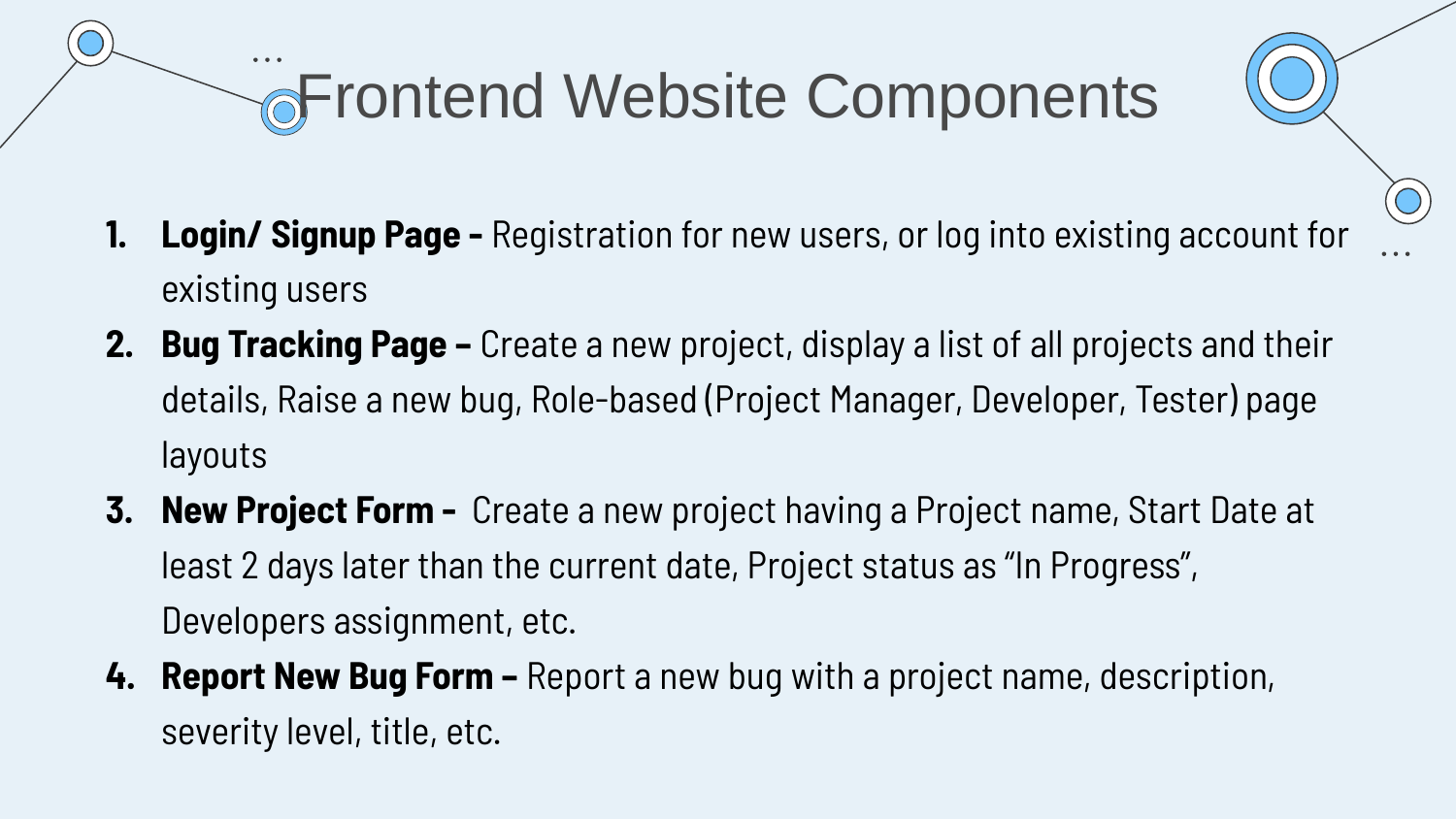

# Frontend Website Components

Login/ Signup Page - Registration for new users, or log into existing account for existing users
Bug Tracking Page – Create a new project, display a list of all projects and their details, Raise a new bug, Role-based (Project Manager, Developer, Tester) page layouts
New Project Form -  Create a new project having a Project name, Start Date at least 2 days later than the current date, Project status as “In Progress”, Developers assignment, etc.
Report New Bug Form – Report a new bug with a project name, description, severity level, title, etc.